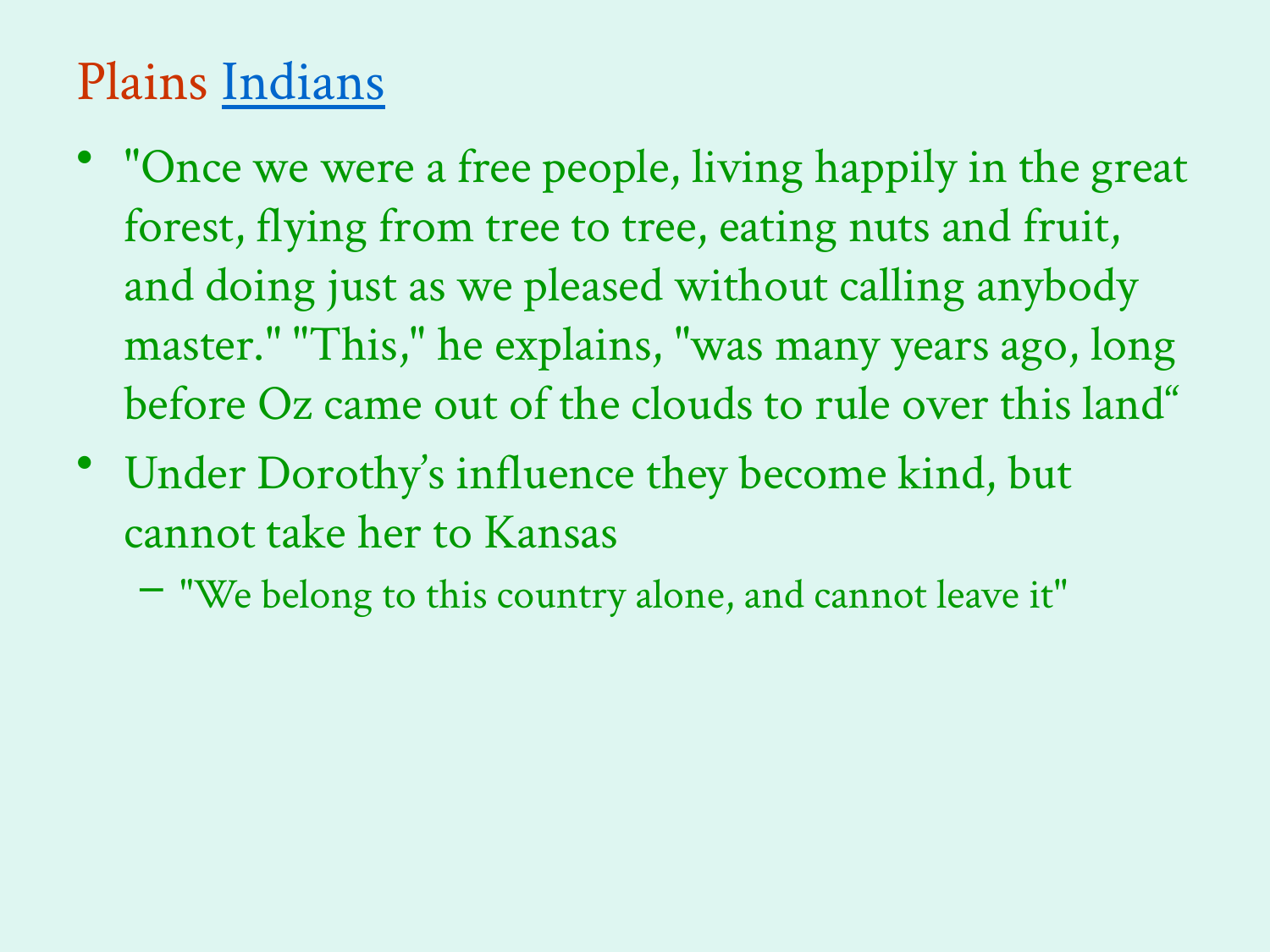

# Plains Indians
"Once we were a free people, living happily in the great forest, flying from tree to tree, eating nuts and fruit, and doing just as we pleased without calling anybody master." "This," he explains, "was many years ago, long before Oz came out of the clouds to rule over this land“
Under Dorothy’s influence they become kind, but cannot take her to Kansas
"We belong to this country alone, and cannot leave it"